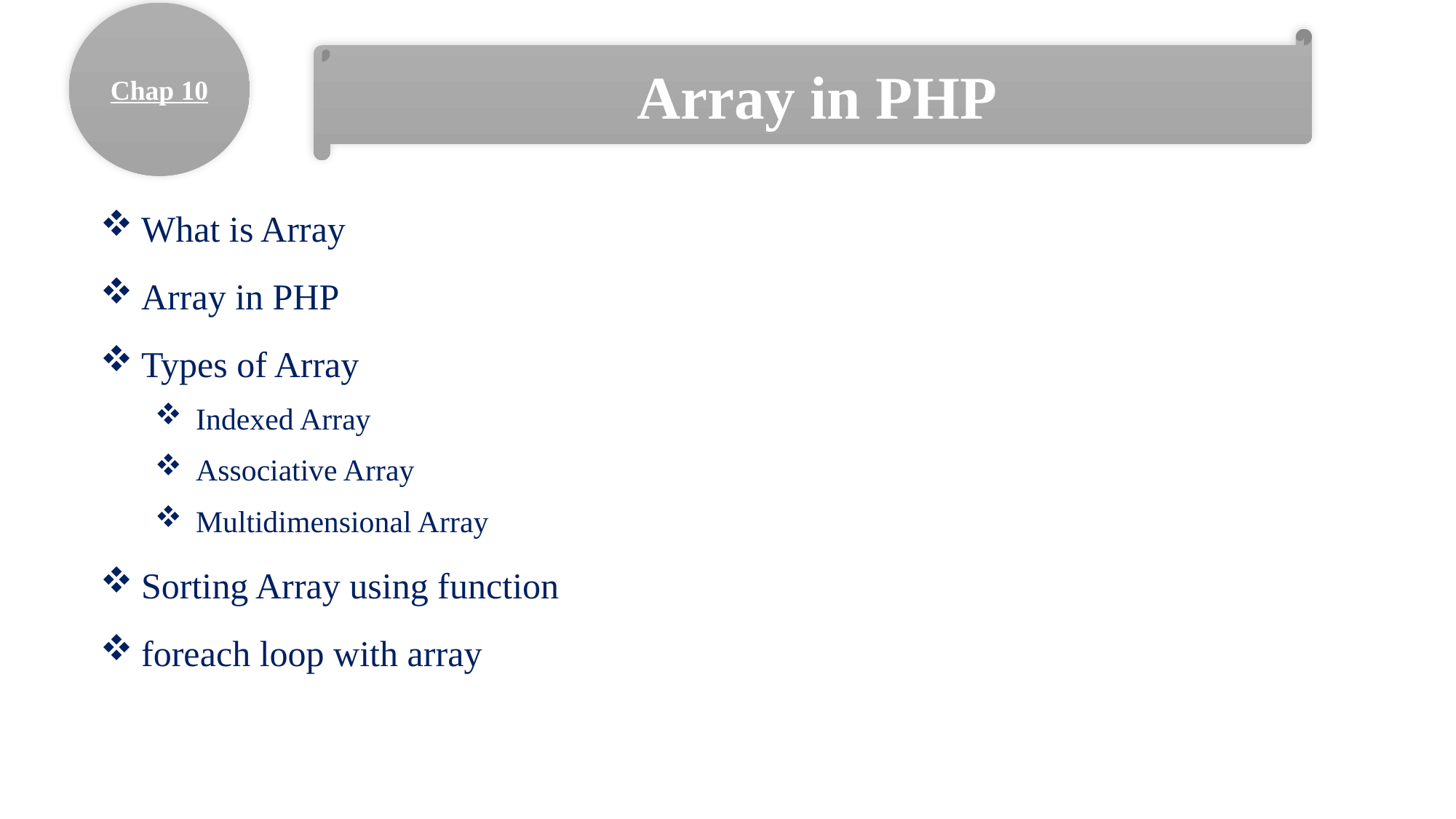

Chap 10
Array in PHP
What is Array
Array in PHP
Types of Array
Indexed Array
Associative Array
Multidimensional Array
Sorting Array using function
foreach loop with array